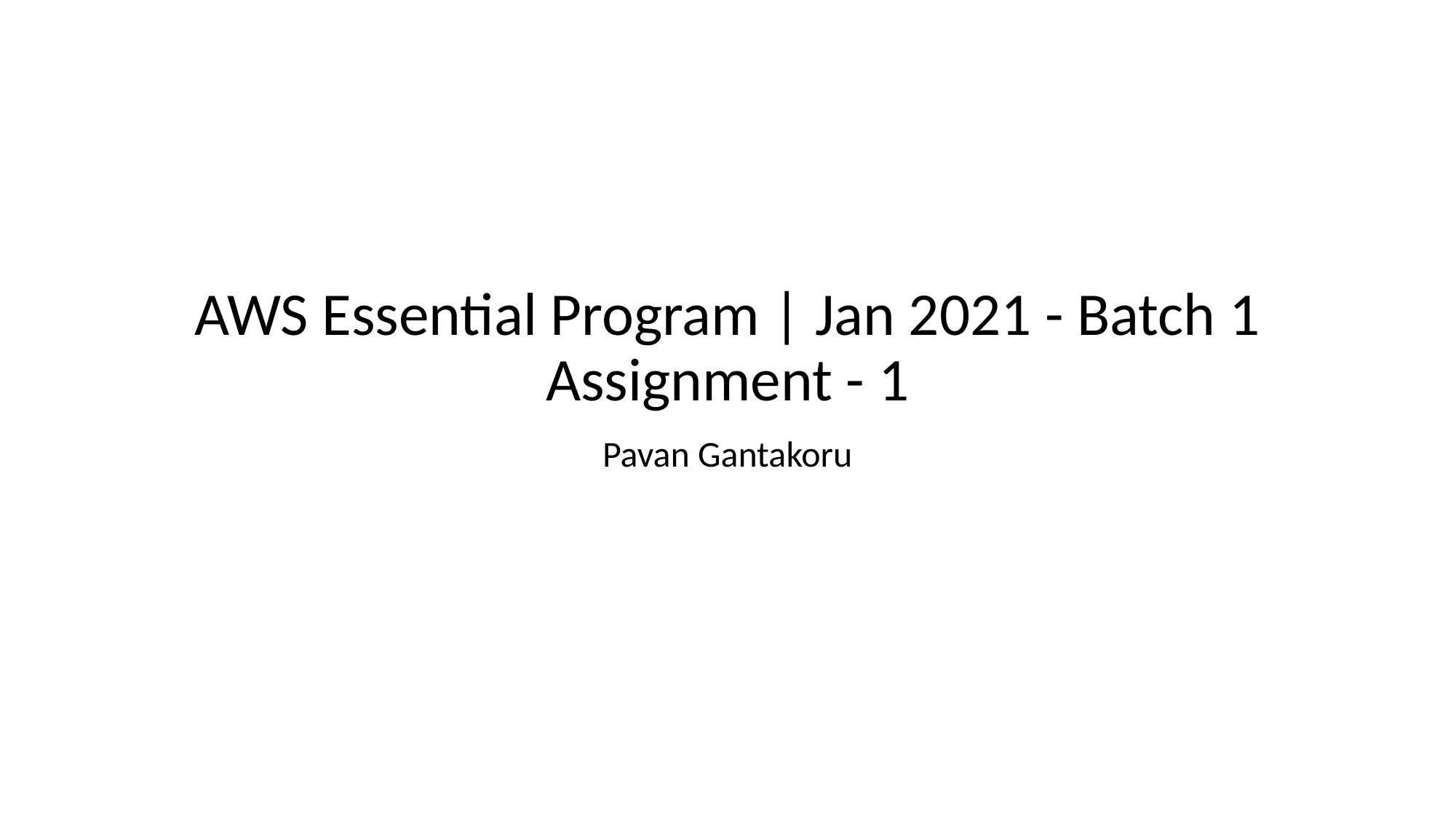

# AWS Essential Program | Jan 2021 - Batch 1 Assignment - 1
Pavan Gantakoru